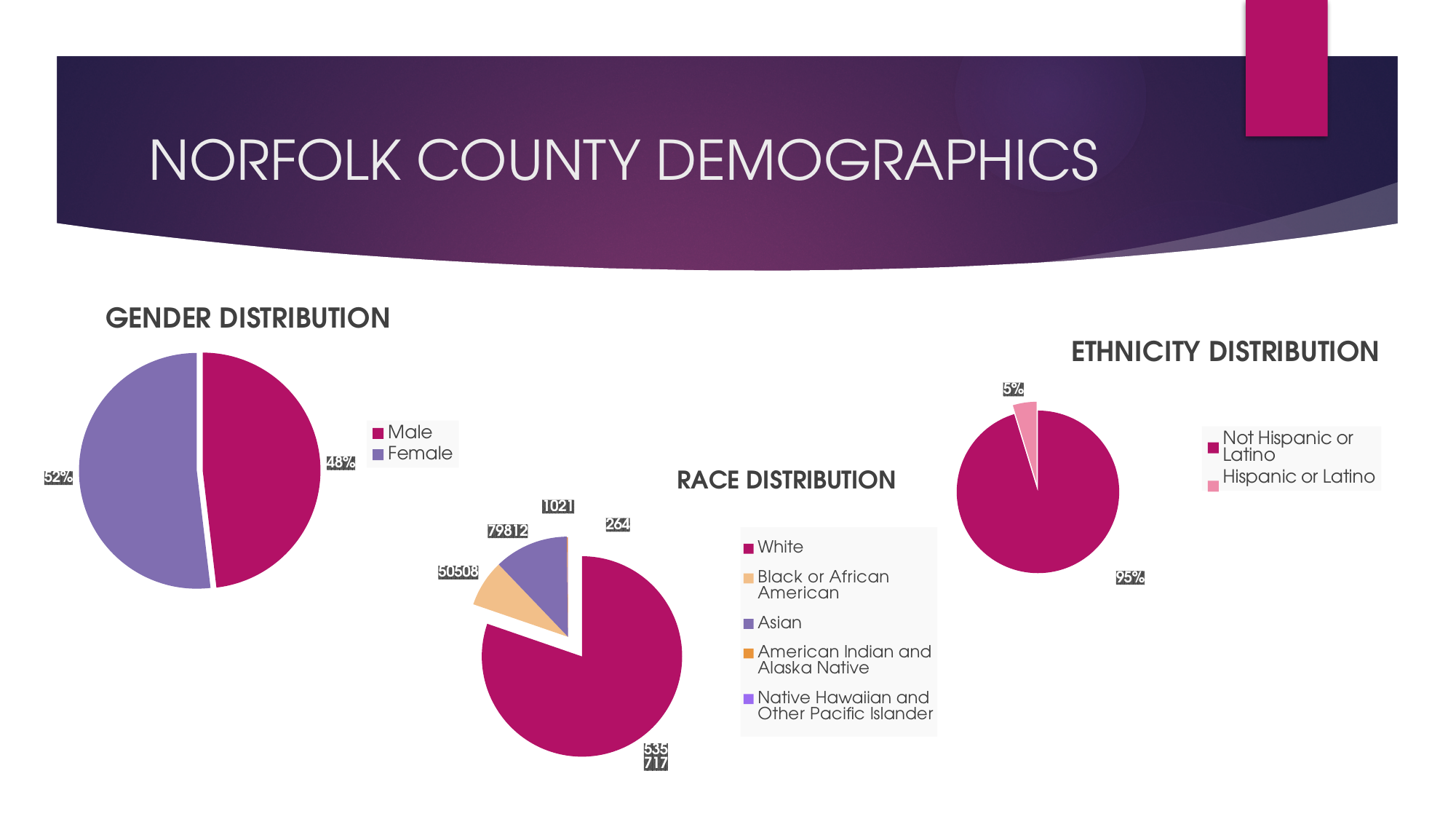

# NORFOLK COUNTY DEMOGRAPHICS

### Chart: GENDER DISTRIBUTION

| Category |  |
|---|---|
| Male | 338772.0 |
| Female | 364968.0 |

### Chart: ETHNICITY DISTRIBUTION

| Category |  |
|---|---|
| Not Hispanic or Latino | 670478.0 |
| Hispanic or Latino | 33262.0 |

### Chart: RACE DISTRIBUTION

| Category |  |
|---|---|
| White | 535717.0 |
| Black or African American | 50508.0 |
| Asian | 79812.0 |
| American Indian and Alaska Native | 1021.0 |
| Native Hawaiian and Other Pacific Islander | 264.0 |